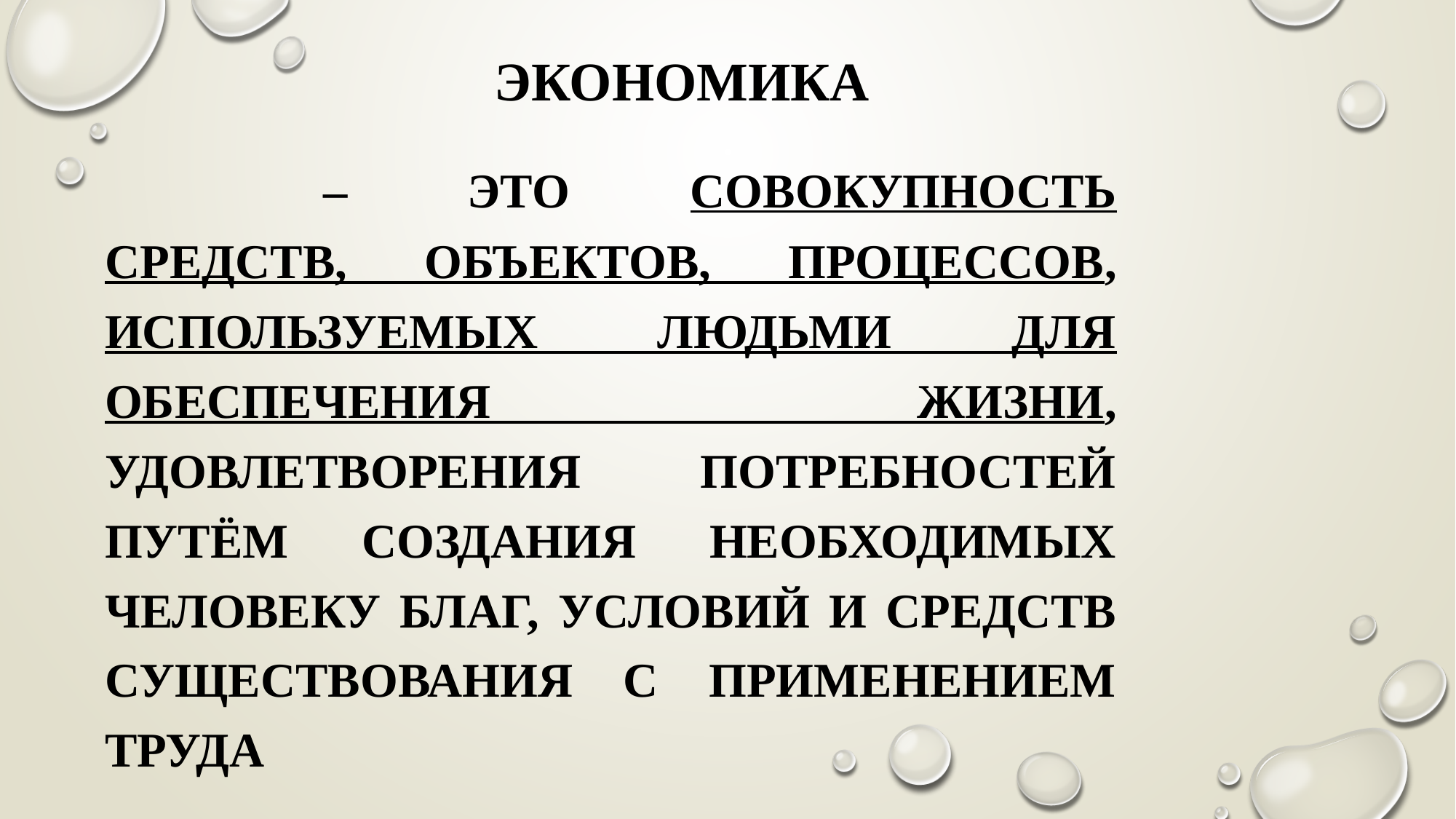

# Экономика
		– это совокупность средств, объектов, процессов, используемых людьми для обеспечения жизни, удовлетворения потребностей путём создания необходимых человеку благ, условий и средств существования с применением труда